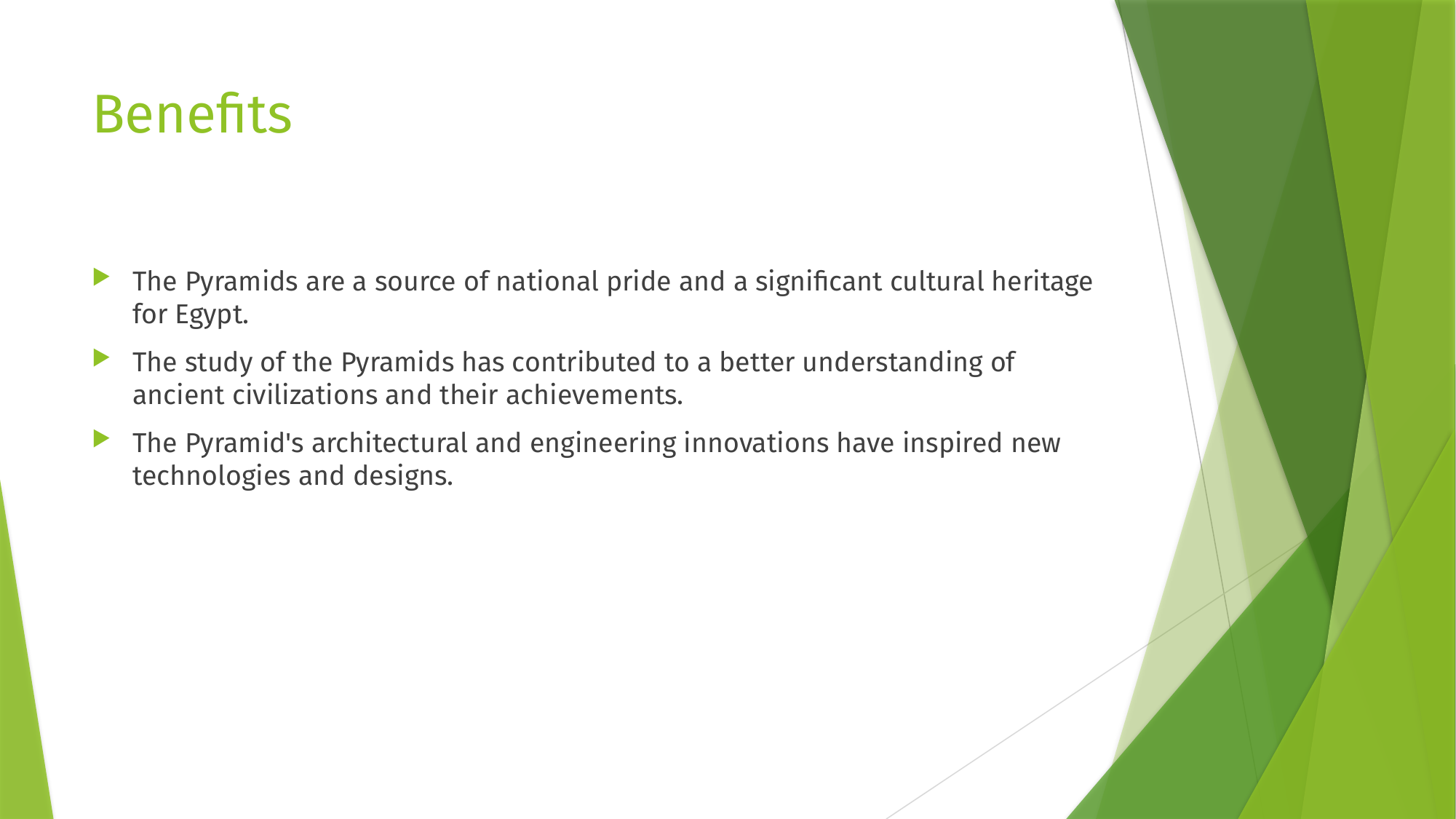

# Benefits
The Pyramids are a source of national pride and a significant cultural heritage for Egypt.
The study of the Pyramids has contributed to a better understanding of ancient civilizations and their achievements.
The Pyramid's architectural and engineering innovations have inspired new technologies and designs.